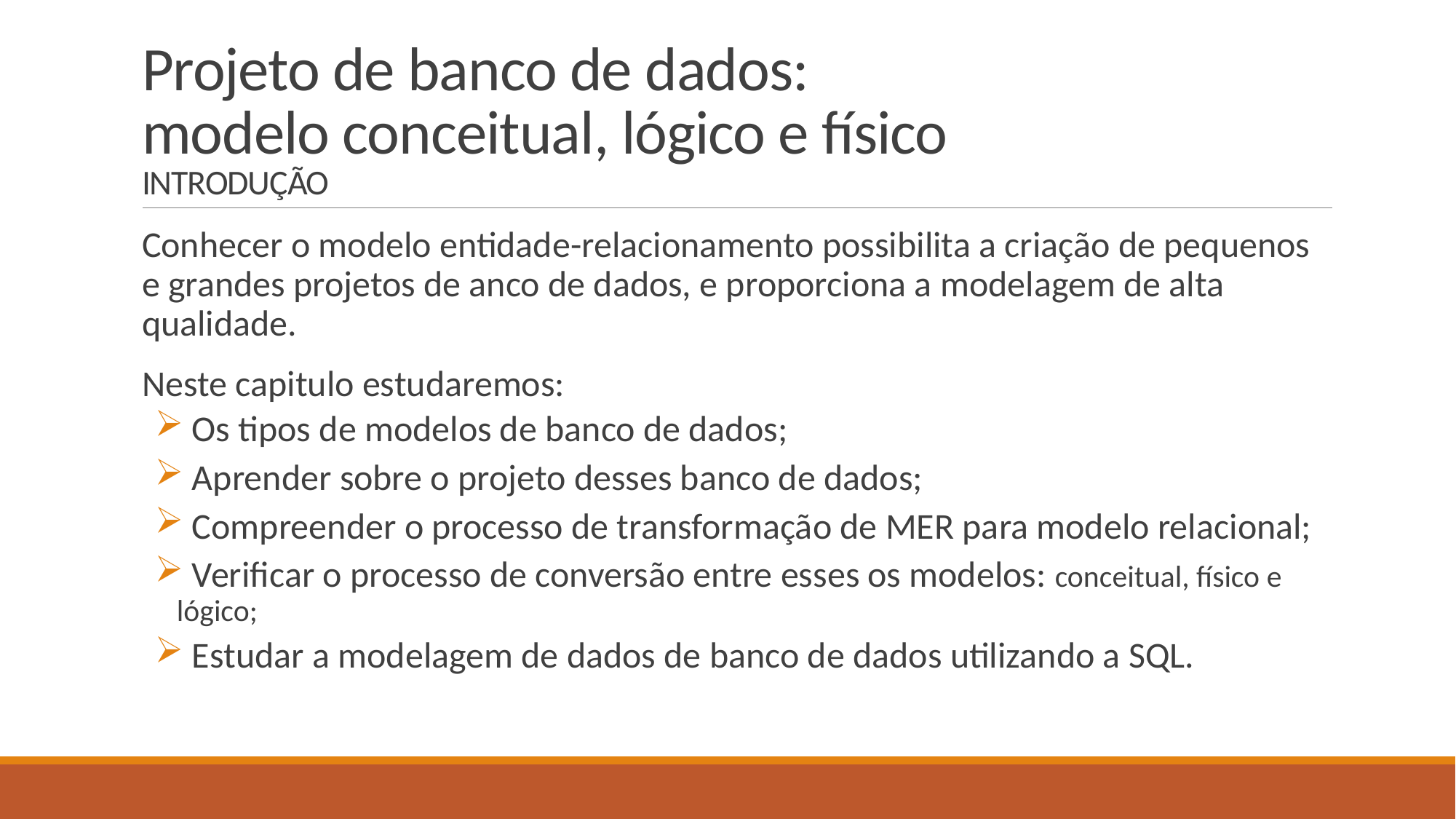

# Projeto de banco de dados: modelo conceitual, lógico e físico INTRODUÇÃO
Conhecer o modelo entidade-relacionamento possibilita a criação de pequenos e grandes projetos de anco de dados, e proporciona a modelagem de alta qualidade.
Neste capitulo estudaremos:
 Os tipos de modelos de banco de dados;
 Aprender sobre o projeto desses banco de dados;
 Compreender o processo de transformação de MER para modelo relacional;
 Verificar o processo de conversão entre esses os modelos: conceitual, físico e lógico;
 Estudar a modelagem de dados de banco de dados utilizando a SQL.